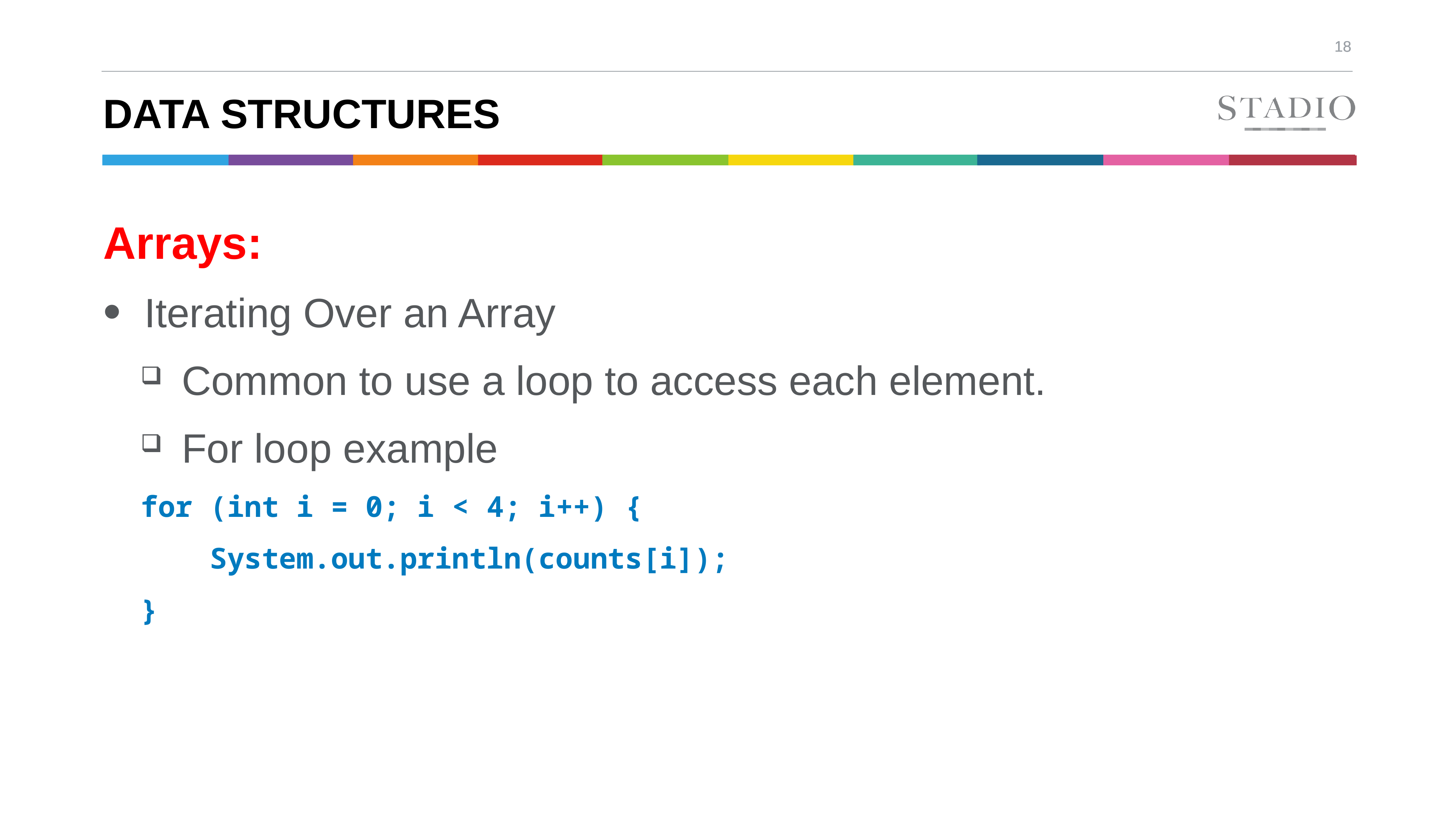

# Data structures

Arrays:
Iterating Over an Array
Common to use a loop to access each element.
For loop example
for (int i = 0; i < 4; i++) {
    System.out.println(counts[i]);
}